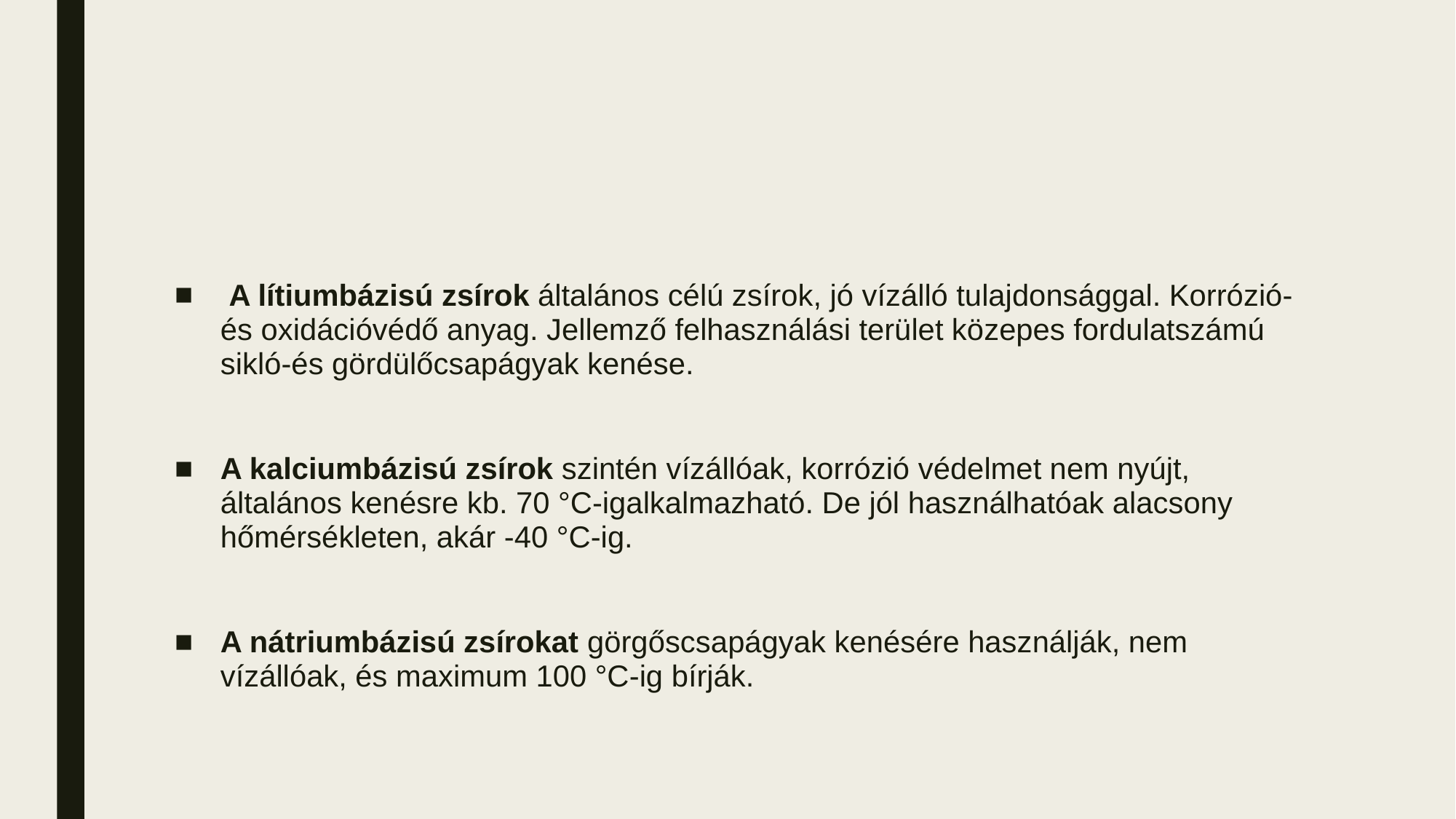

#
 A lítiumbázisú zsírok általános célú zsírok, jó vízálló tulajdonsággal. Korrózió-és oxidációvédő anyag. Jellemző felhasználási terület közepes fordulatszámú sikló-és gördülőcsapágyak kenése.

A kalciumbázisú zsírok szintén vízállóak, korrózió védelmet nem nyújt, általános kenésre kb. 70 °C-igalkalmazható. De jól használhatóak alacsony hőmérsékleten, akár -40 °C-ig.

A nátriumbázisú zsírokat görgőscsapágyak kenésére használják, nem vízállóak, és maximum 100 °C-ig bírják.